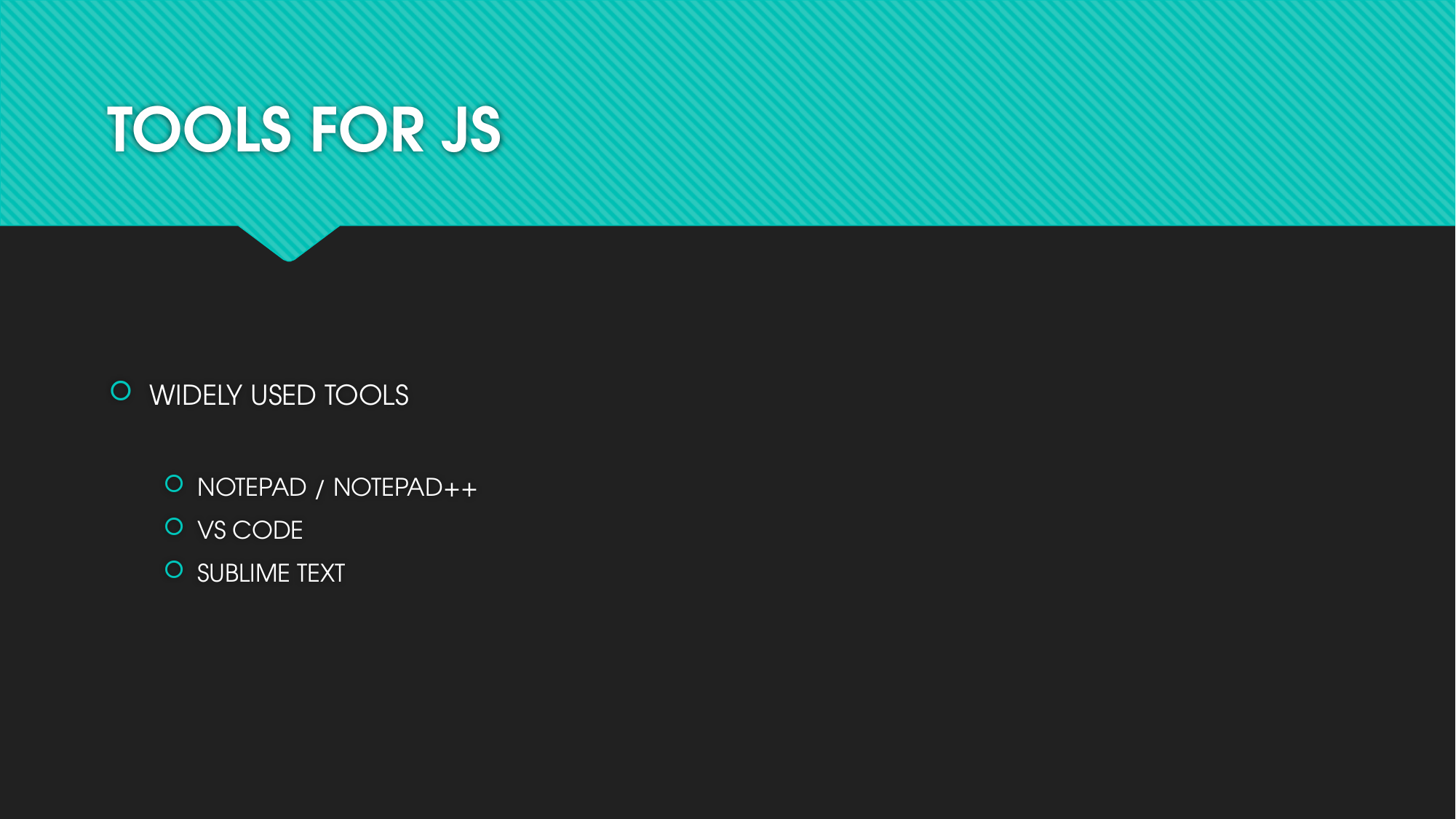

# TOOLS FOR JS
WIDELY USED TOOLS

NOTEPAD / NOTEPAD++
VS CODE
SUBLIME TEXT